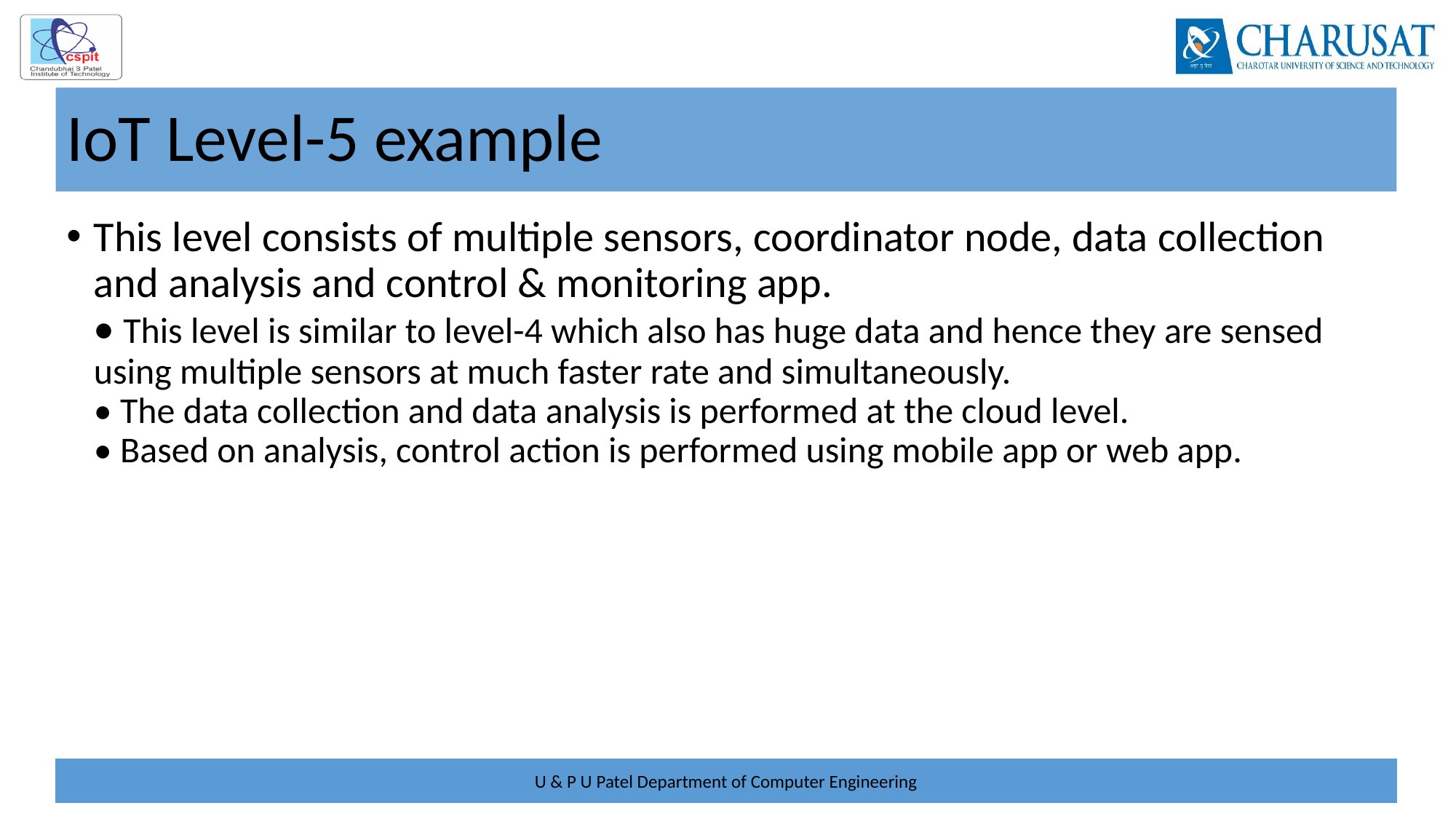

# IoT Level-5 example
This level consists of multiple sensors, coordinator node, data collection and analysis and control & monitoring app.
• This level is similar to level-4 which also has huge data and hence they are sensed using multiple sensors at much faster rate and simultaneously.
• The data collection and data analysis is performed at the cloud level.
• Based on analysis, control action is performed using mobile app or web app.